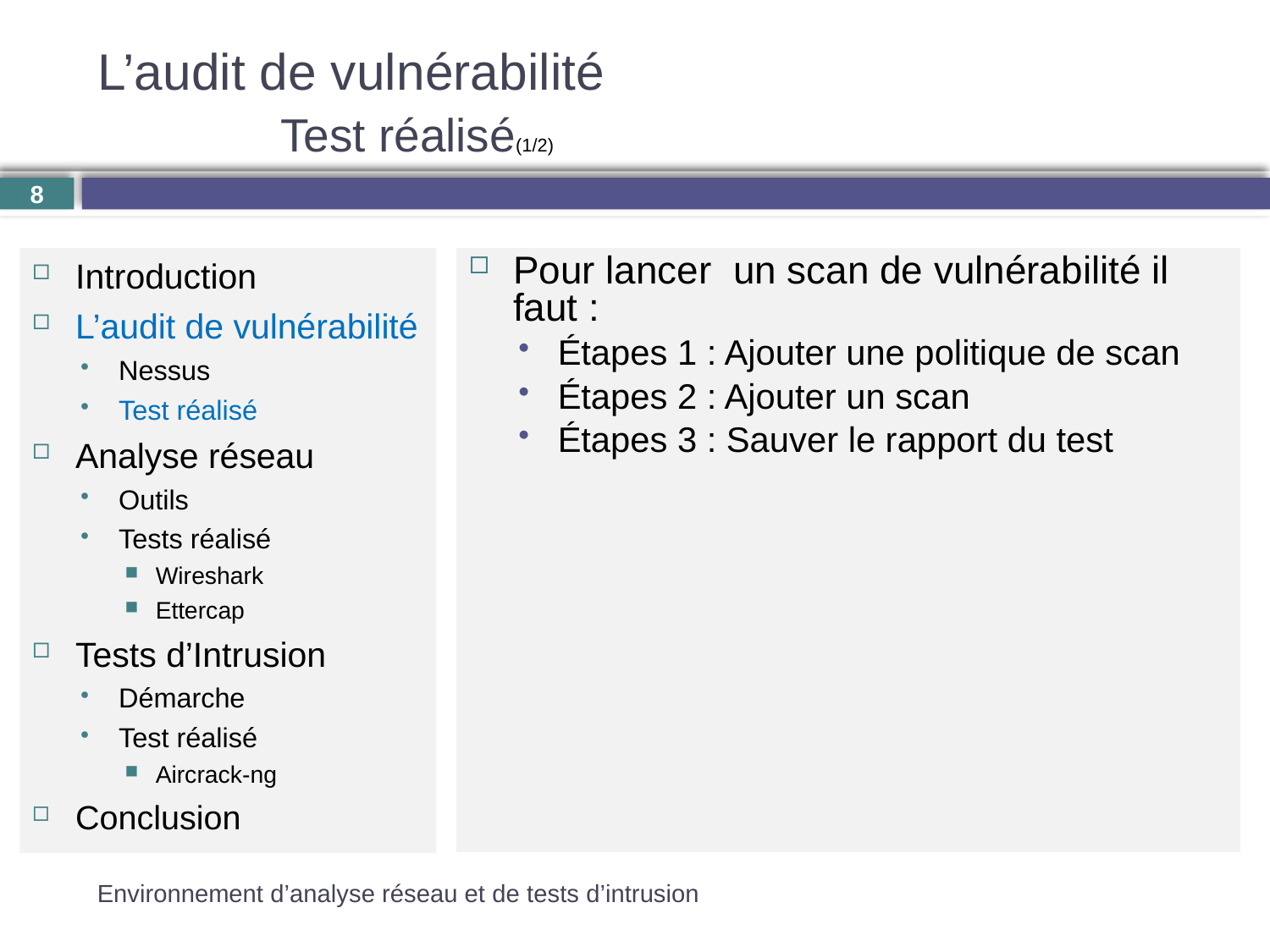

# L’audit de vulnérabilité Test réalisé(1/2)
8
Introduction
L’audit de vulnérabilité
Nessus
Test réalisé
Analyse réseau
Outils
Tests réalisé
Wireshark
Ettercap
Tests d’Intrusion
Démarche
Test réalisé
Aircrack-ng
Conclusion

Pour lancer  un scan de vulnérabilité il faut :
Étapes 1 : Ajouter une politique de scan
Étapes 2 : Ajouter un scan
Étapes 3 : Sauver le rapport du test

Environnement d’analyse réseau et de tests d’intrusion